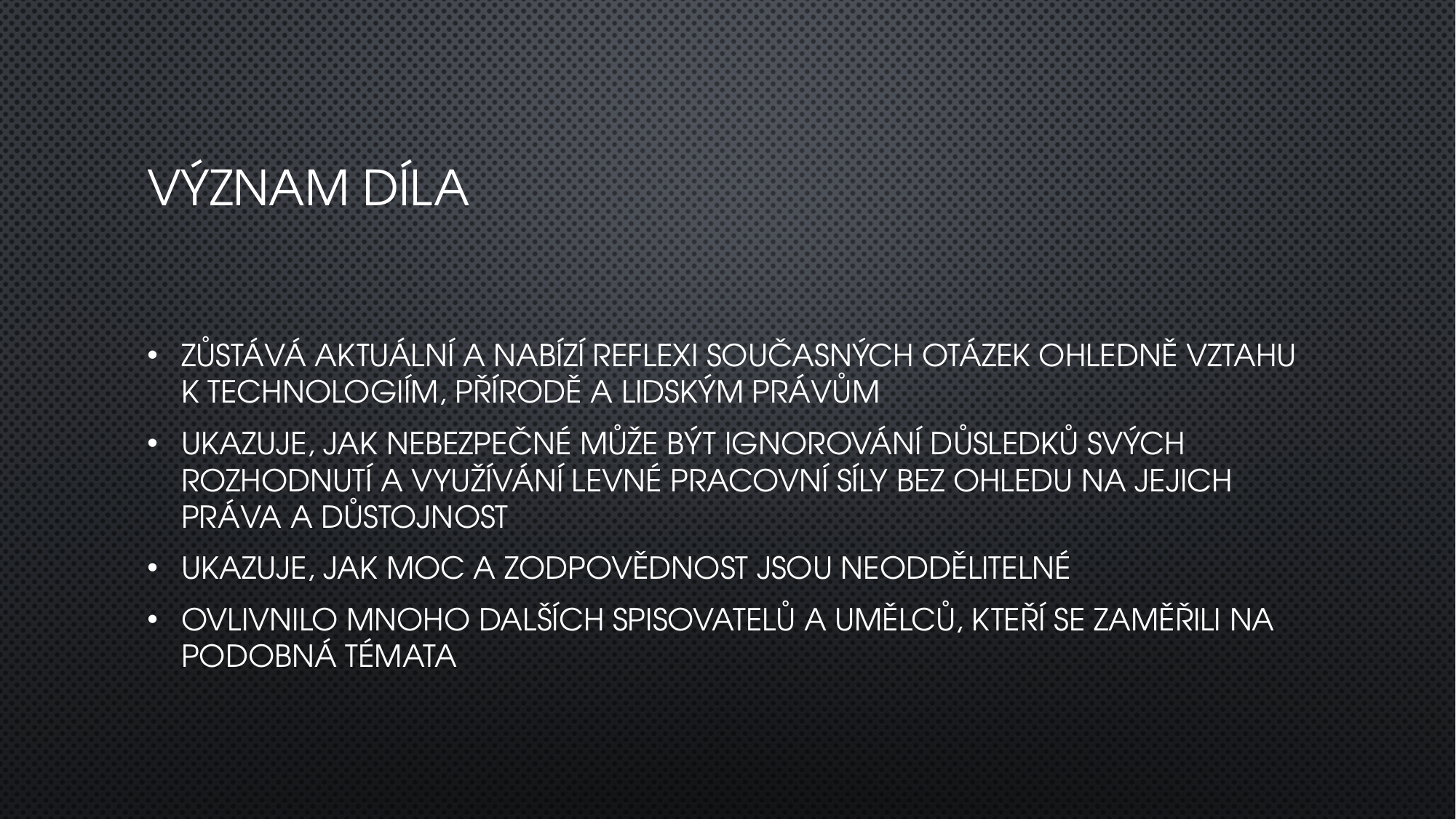

# Význam díla
Zůstává aktuální a nabízí reflexi současných otázek ohledně vztahu k technologiím, přírodě a lidským právům
Ukazuje, jak nebezpečné může být ignorování důsledků svých rozhodnutí a využívání levné pracovní síly bez ohledu na jejich práva a důstojnost
Ukazuje, jak moc a zodpovědnost jsou neoddělitelné
Ovlivnilo mnoho dalších spisovatelů a umělců, kteří se zaměřili na podobná témata